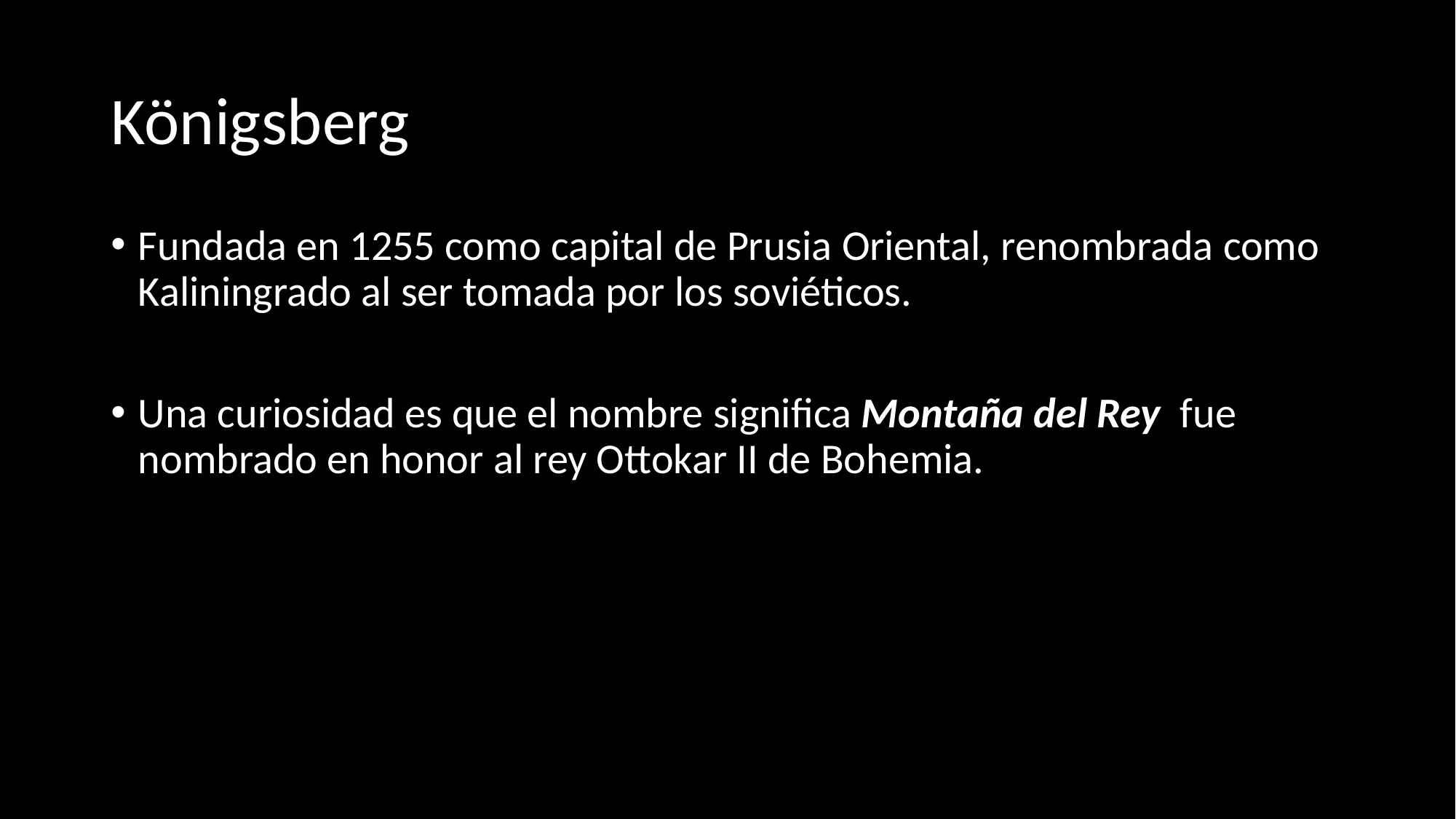

# Königsberg
Fundada en 1255 como capital de Prusia Oriental, renombrada como Kaliningrado al ser tomada por los soviéticos.

Una curiosidad es que el nombre significa Montaña del Rey  fue nombrado en honor al rey Ottokar II de Bohemia.